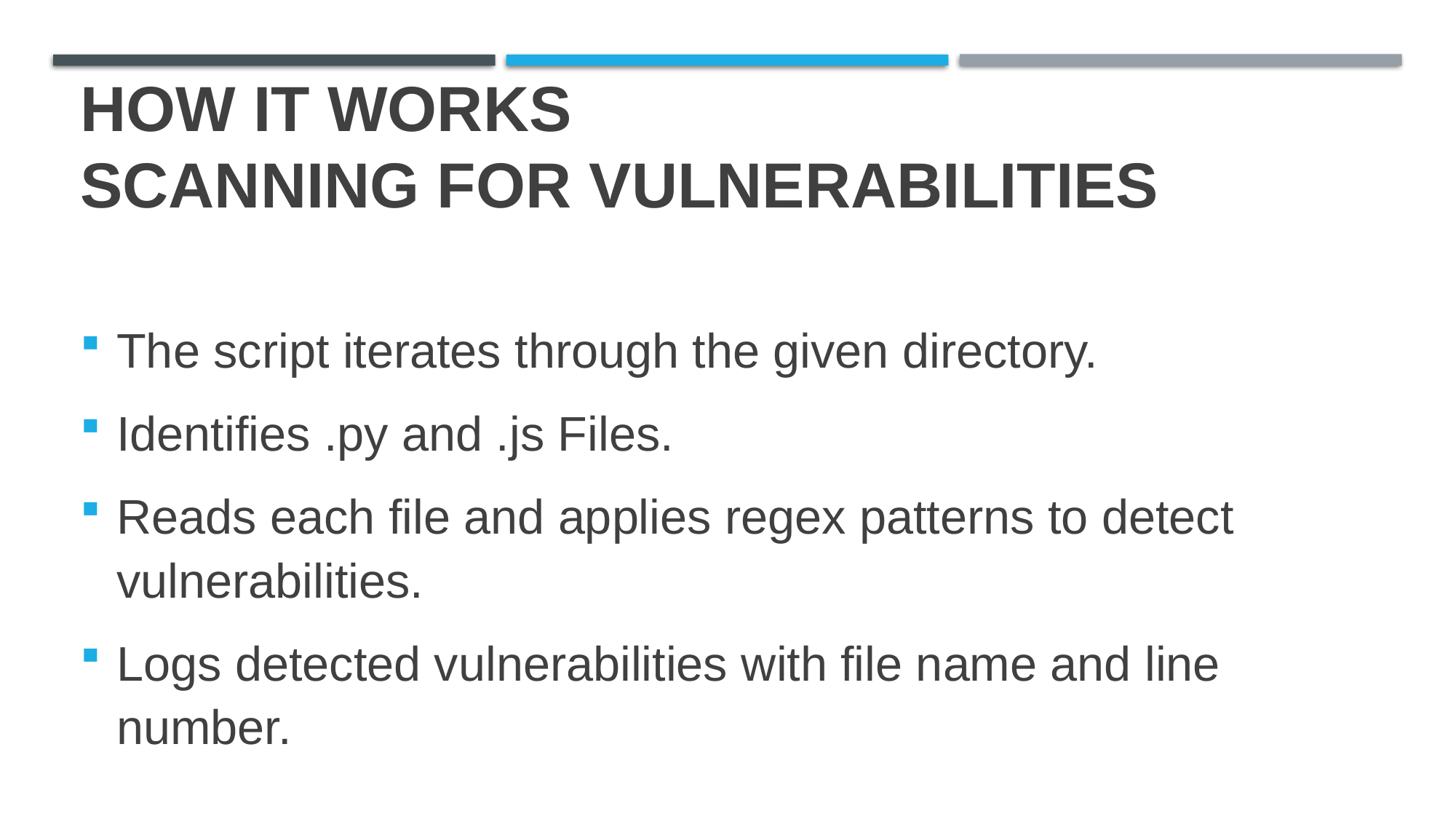

# How It Works Scanning for Vulnerabilities
The script iterates through the given directory.
Identifies .py and .js Files.
Reads each file and applies regex patterns to detect vulnerabilities.
Logs detected vulnerabilities with file name and line number.